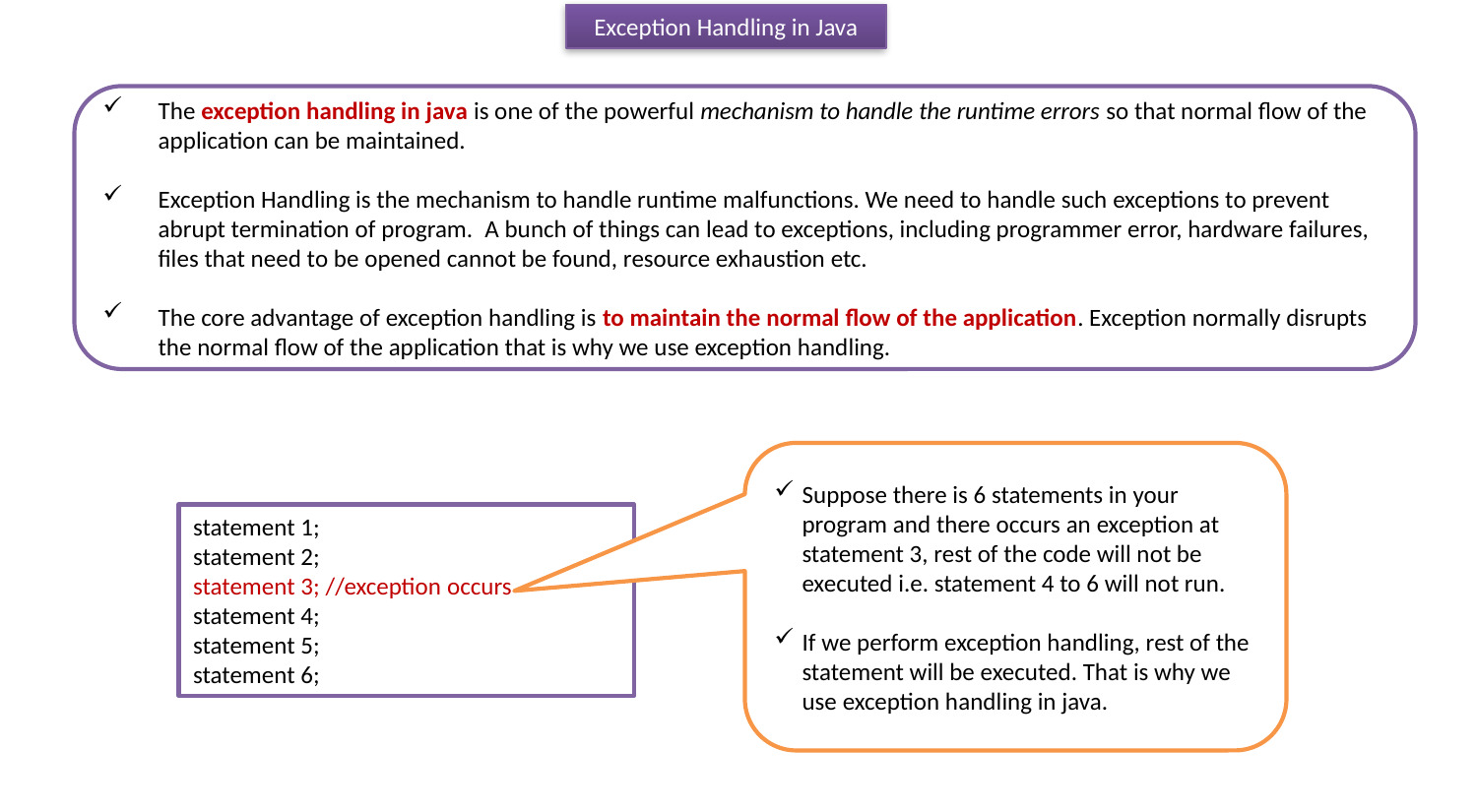

Exception Handling in Java
The exception handling in java is one of the powerful mechanism to handle the runtime errors so that normal flow of the application can be maintained.

Exception Handling is the mechanism to handle runtime malfunctions. We need to handle such exceptions to prevent abrupt termination of program.  A bunch of things can lead to exceptions, including programmer error, hardware failures, files that need to be opened cannot be found, resource exhaustion etc.

The core advantage of exception handling is to maintain the normal flow of the application. Exception normally disrupts the normal flow of the application that is why we use exception handling.
Suppose there is 6 statements in your program and there occurs an exception at statement 3, rest of the code will not be executed i.e. statement 4 to 6 will not run.

If we perform exception handling, rest of the statement will be executed. That is why we use exception handling in java.
statement 1;
statement 2;
statement 3; //exception occurs
statement 4;
statement 5;
statement 6;